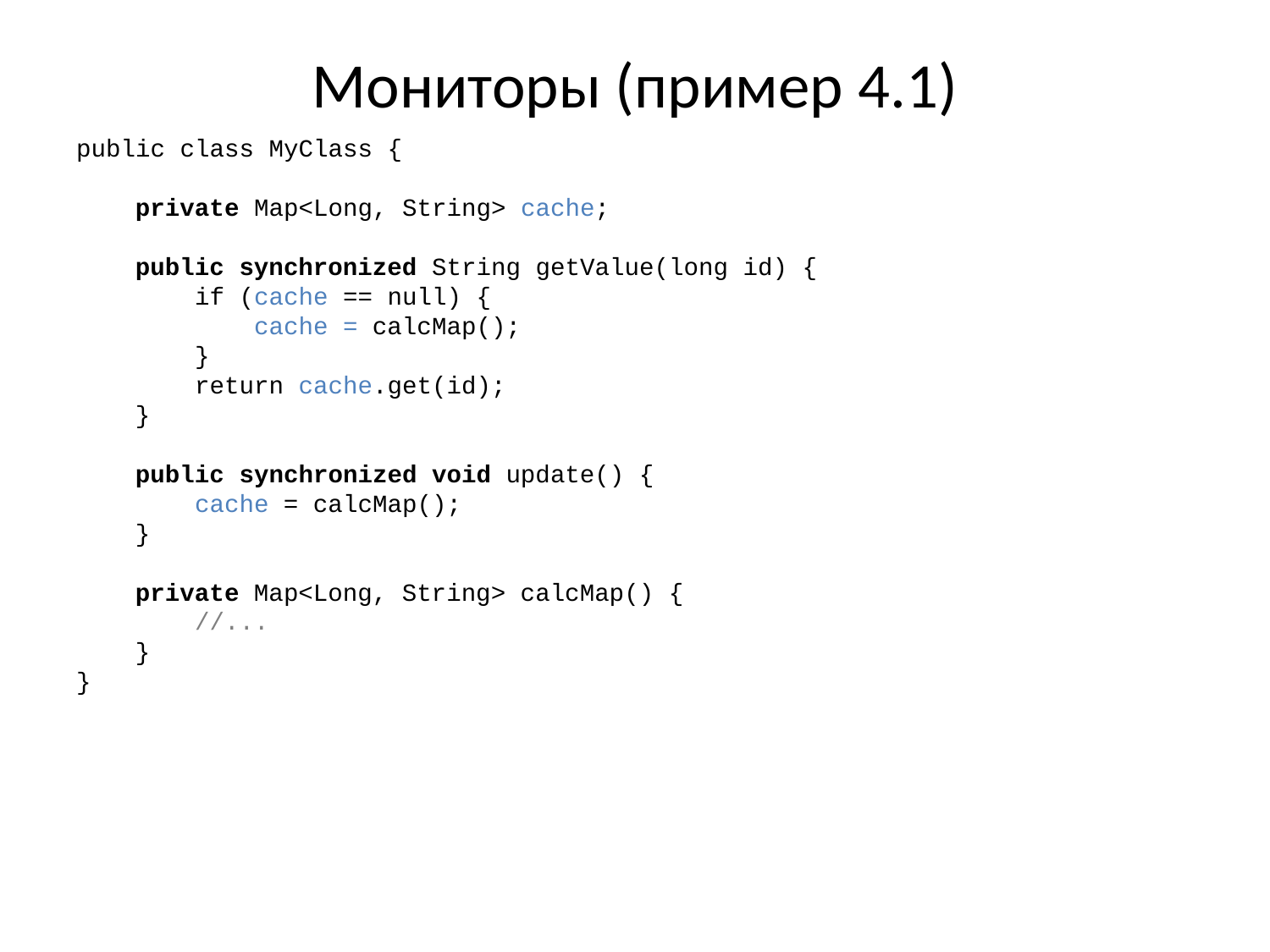

# Мониторы (пример 4.1)
public class MyClass {

    private Map<Long, String> cache;

    public synchronized String getValue(long id) {
        if (cache == null) {
            cache = calcMap();
        }
        return cache.get(id);
    }

    public synchronized void update() {
        cache = calcMap();
    }

    private Map<Long, String> calcMap() {
        //...
    }
}